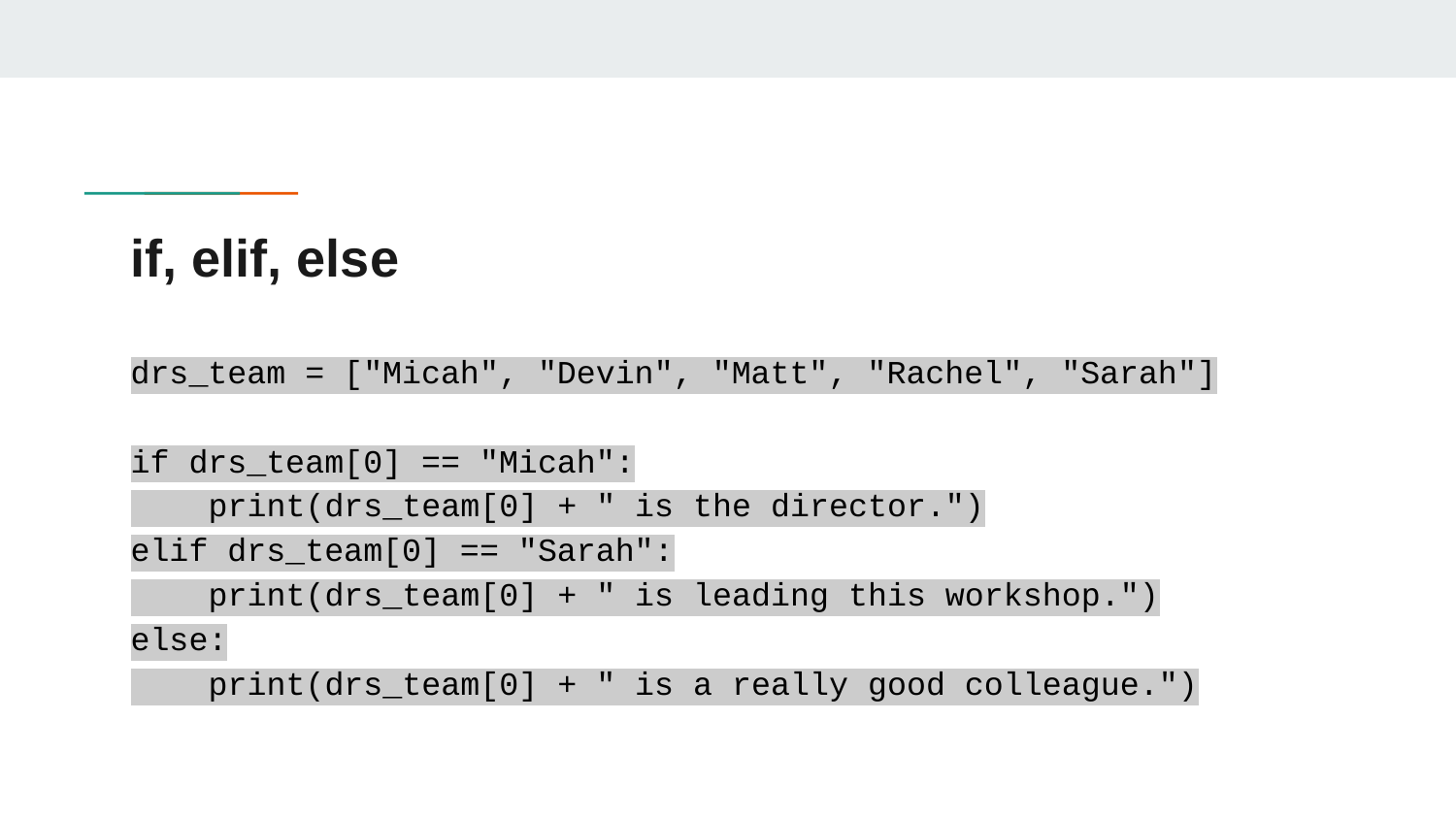

# if, elif, else
drs_team = ["Micah", "Devin", "Matt", "Rachel", "Sarah"]

if drs_team[0] == "Micah":
    print(drs_team[0] + " is the director.")
elif drs_team[0] == "Sarah":
    print(drs_team[0] + " is leading this workshop.")
else:
    print(drs_team[0] + " is a really good colleague.")